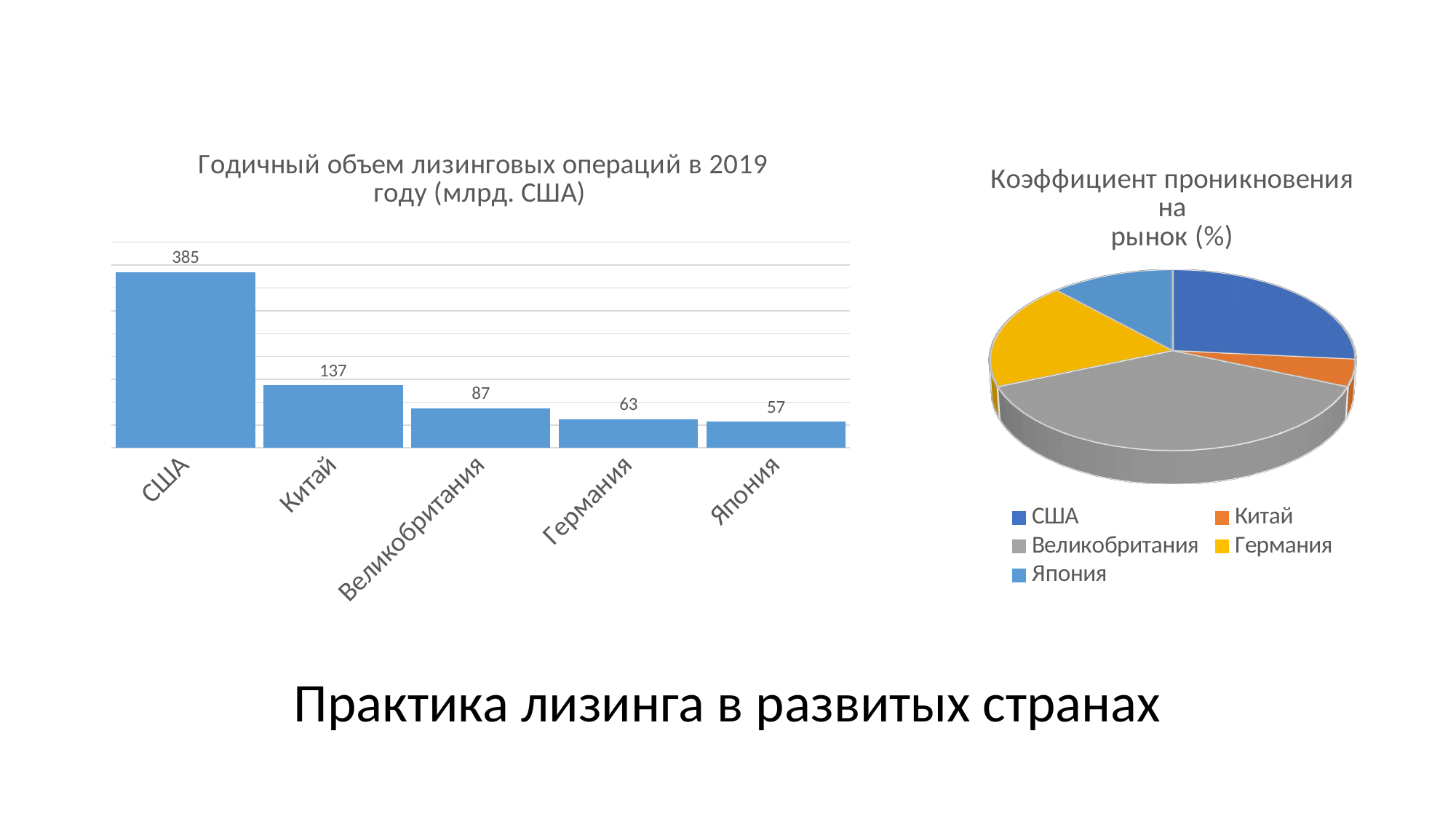

### Chart: Годичный объем лизинговых операций в 2019 году (млрд. США)

| Category | Ряд 1 |
|---|---|
| США | 385.0 |
| Китай | 137.0 |
| Великобритания | 87.0 |
| Германия | 63.0 |
| Япония | 57.0 |

[unsupported chart]

Практика лизинга в развитых странах
Практика лизинга в развитых странах